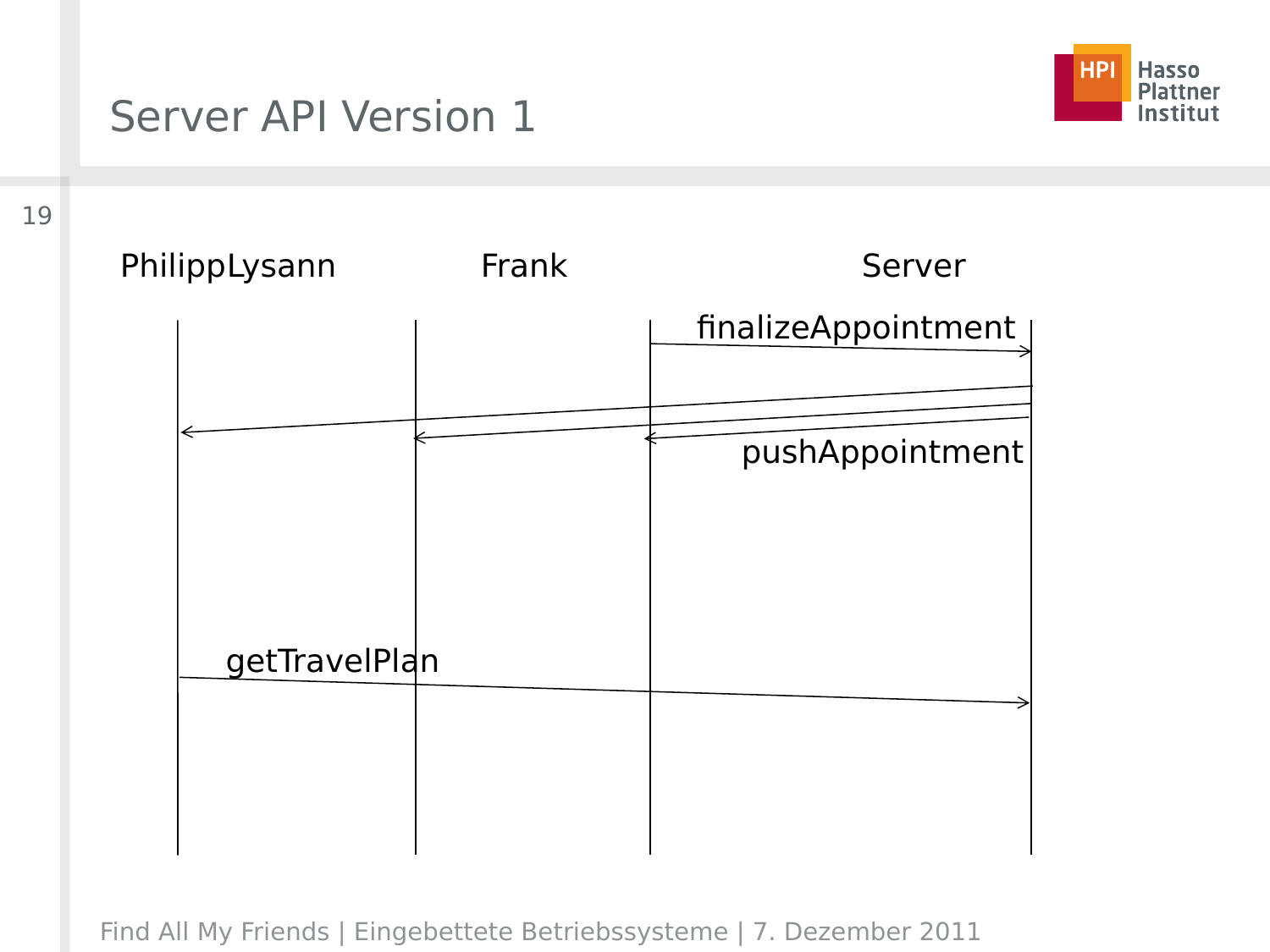

# Server API Version 1
19
  Philipp	Lysann		Frank			Server
finalizeAppointment
pushAppointment
getTravelPlan
Find All My Friends | Eingebettete Betriebssysteme | 7. Dezember 2011